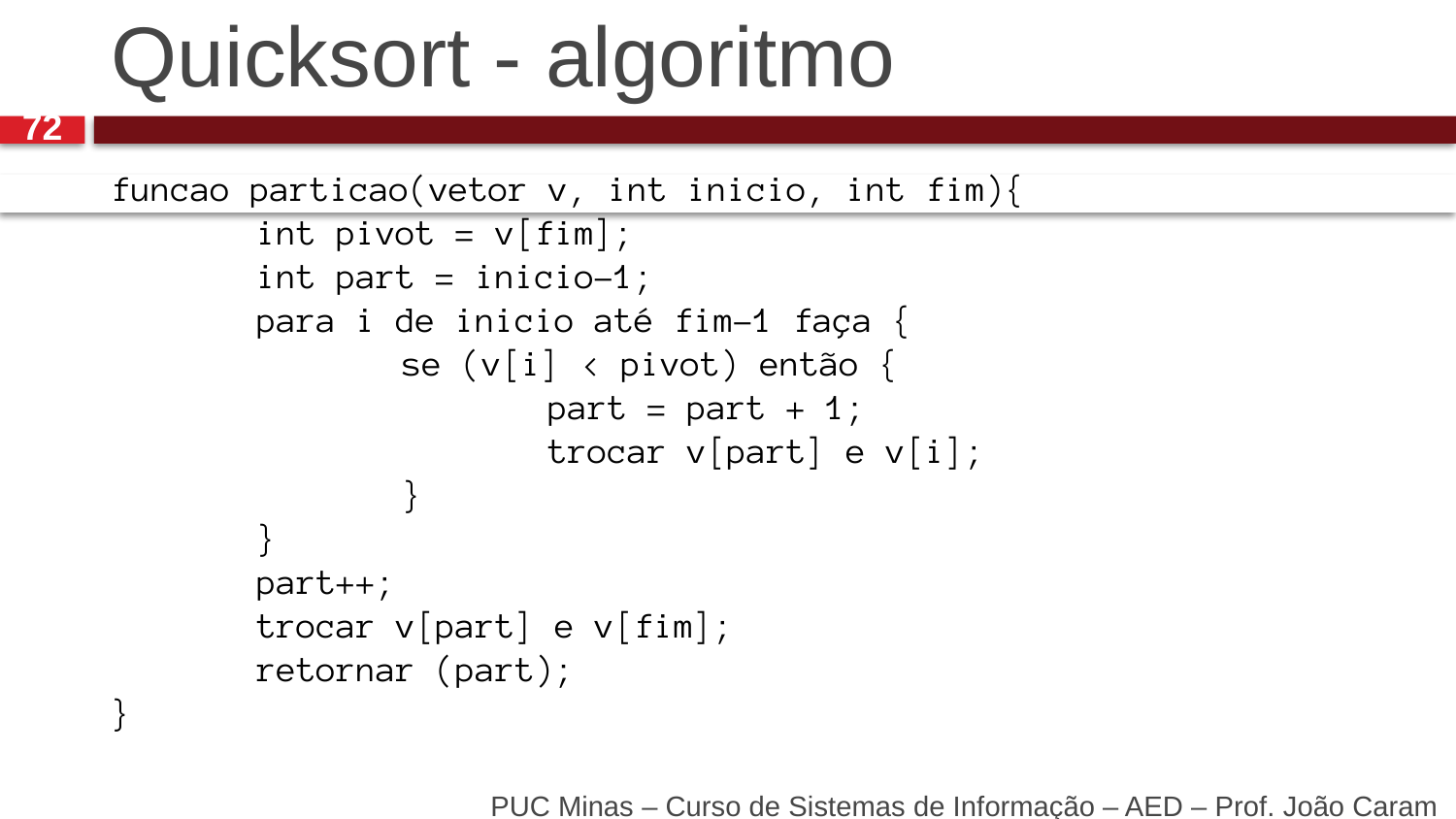

# Quicksort - algoritmo
72
funcao particao(vetor v, int inicio, int fim){
	int pivot = v[fim];
	int part = inicio-1;
	para i de inicio até fim-1 faça {
		se (v[i] < pivot) então {
			part = part + 1;
			trocar v[part] e v[i];
		}
	}
	part++;
	trocar v[part] e v[fim];
	retornar (part);
}
PUC Minas – Curso de Sistemas de Informação – AED – Prof. João Caram